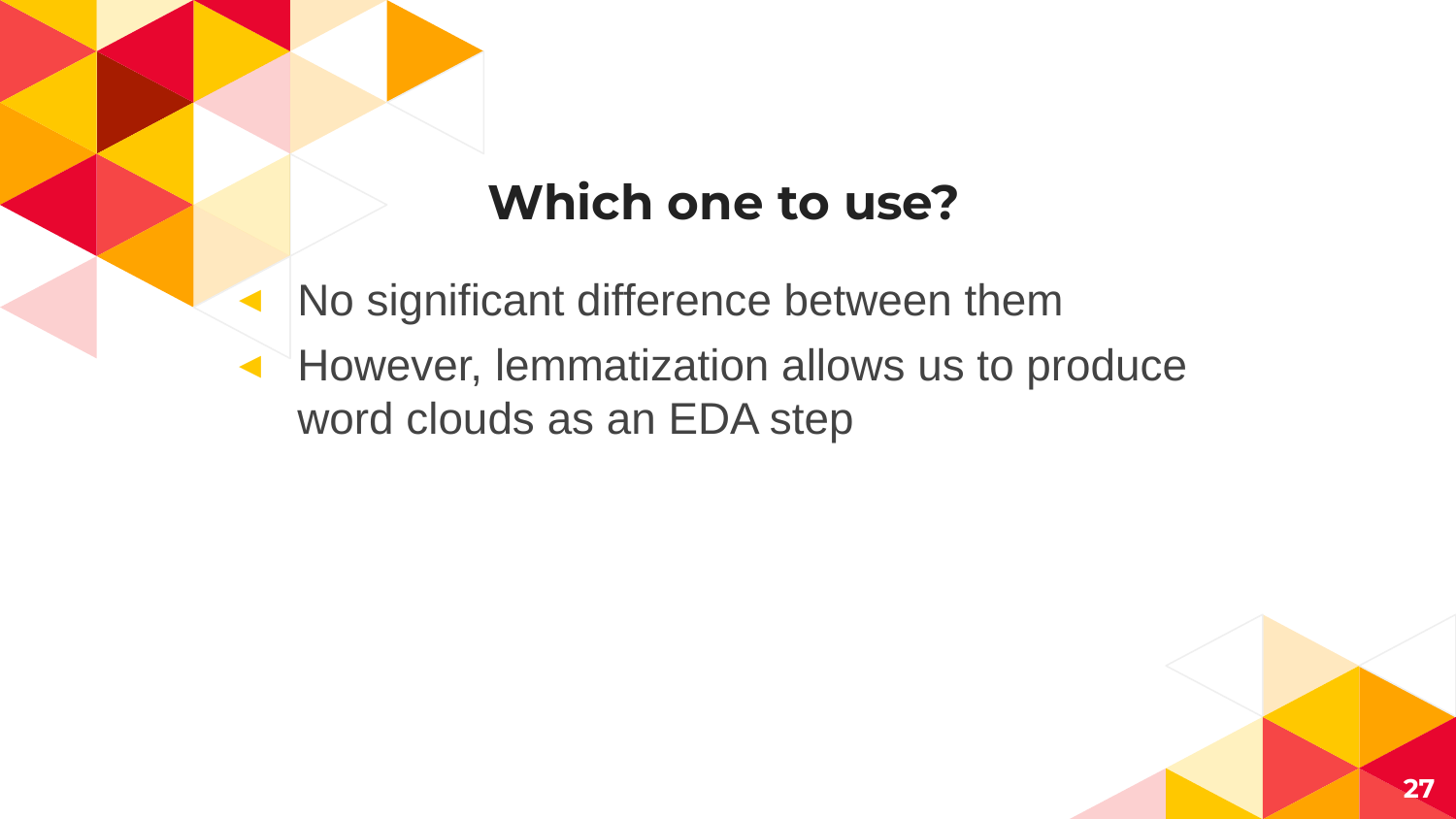

# Which one to use?
No significant difference between them
However, lemmatization allows us to produce word clouds as an EDA step
27